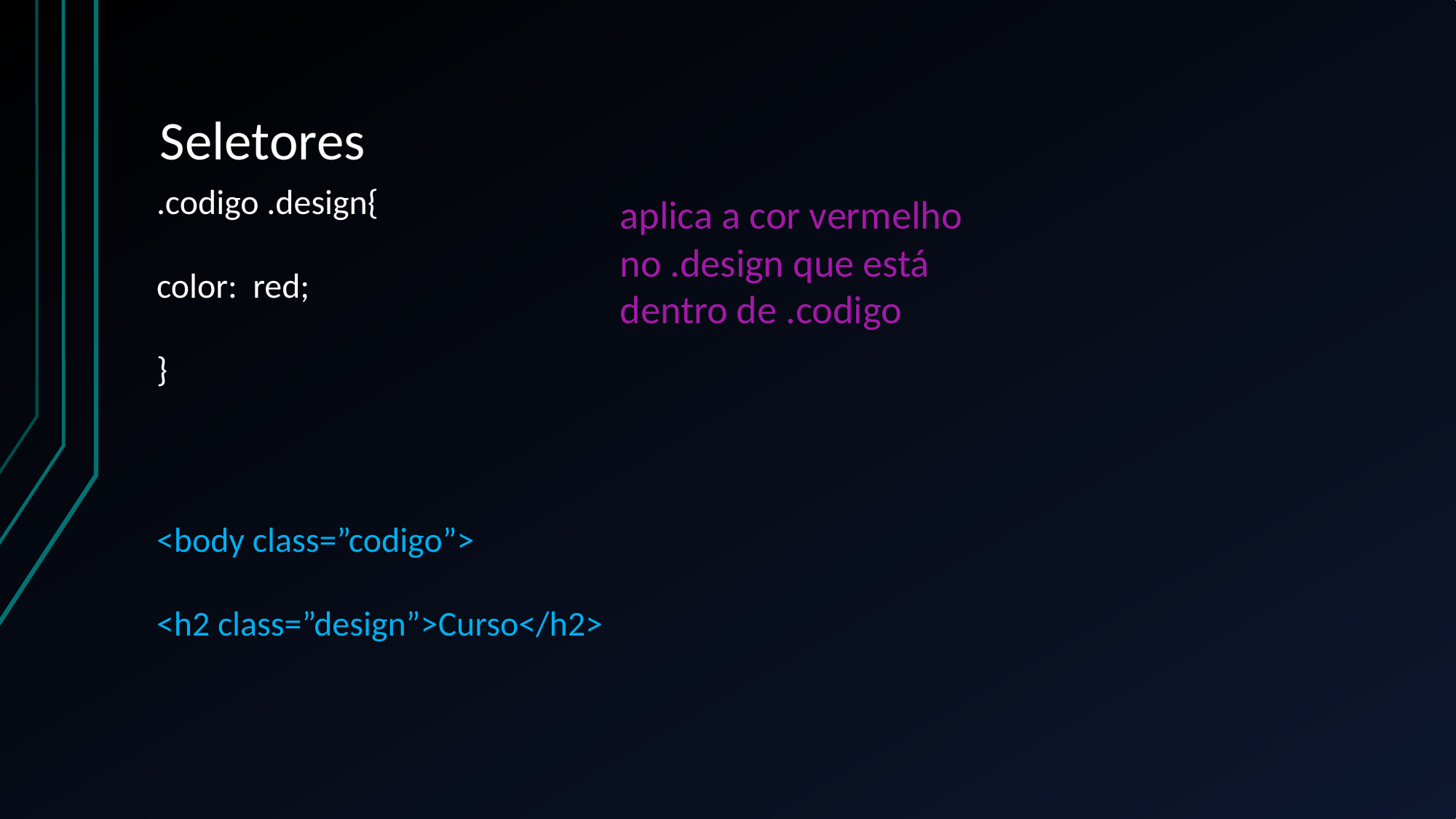

# Seletores
.codigo .design{

color:  red;

}
aplica a cor vermelho no .design que está dentro de .codigo
<body class=”codigo”>

<h2 class=”design”>Curso</h2>